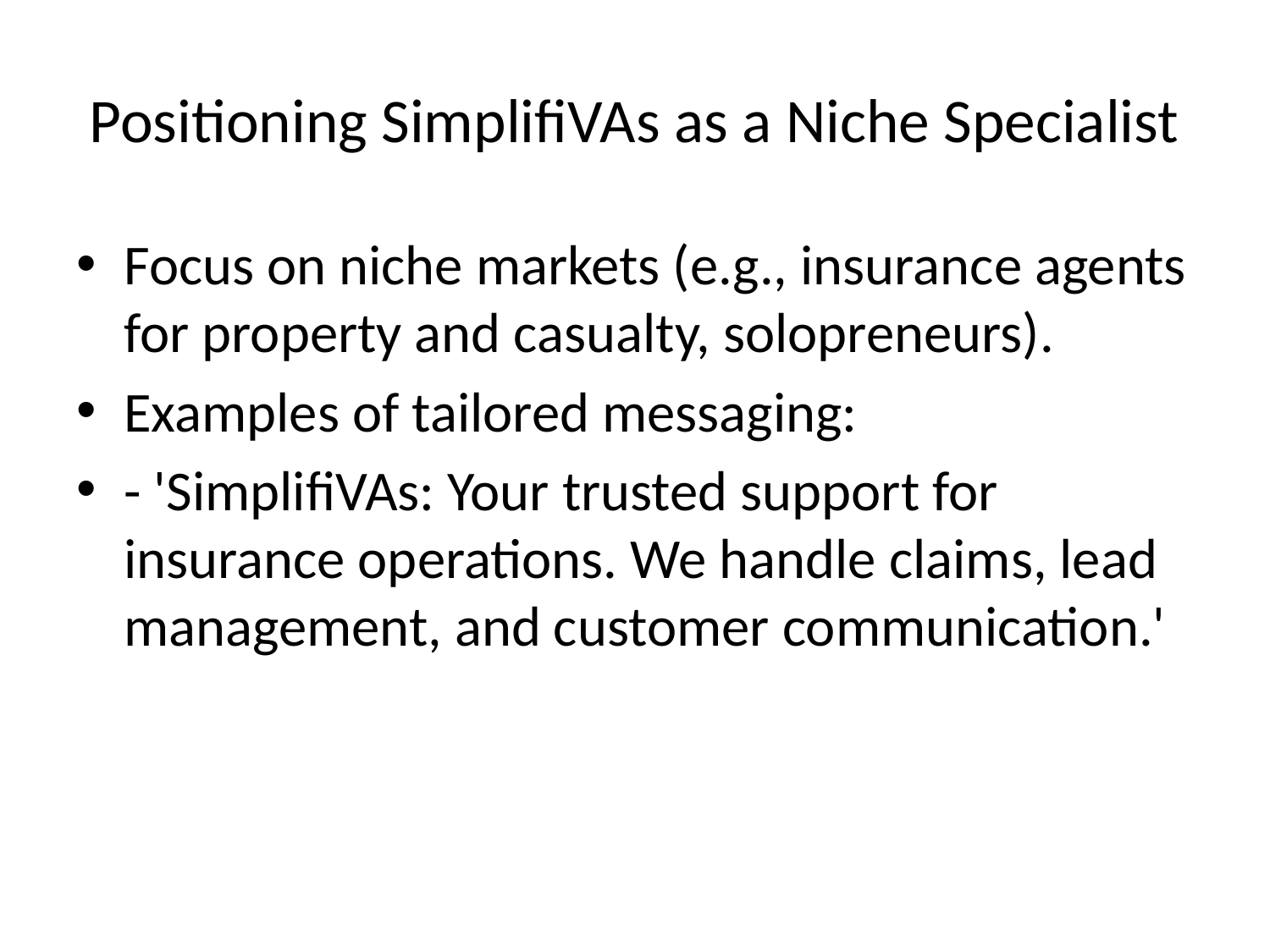

# Positioning SimplifiVAs as a Niche Specialist
Focus on niche markets (e.g., insurance agents for property and casualty, solopreneurs).
Examples of tailored messaging:
- 'SimplifiVAs: Your trusted support for insurance operations. We handle claims, lead management, and customer communication.'